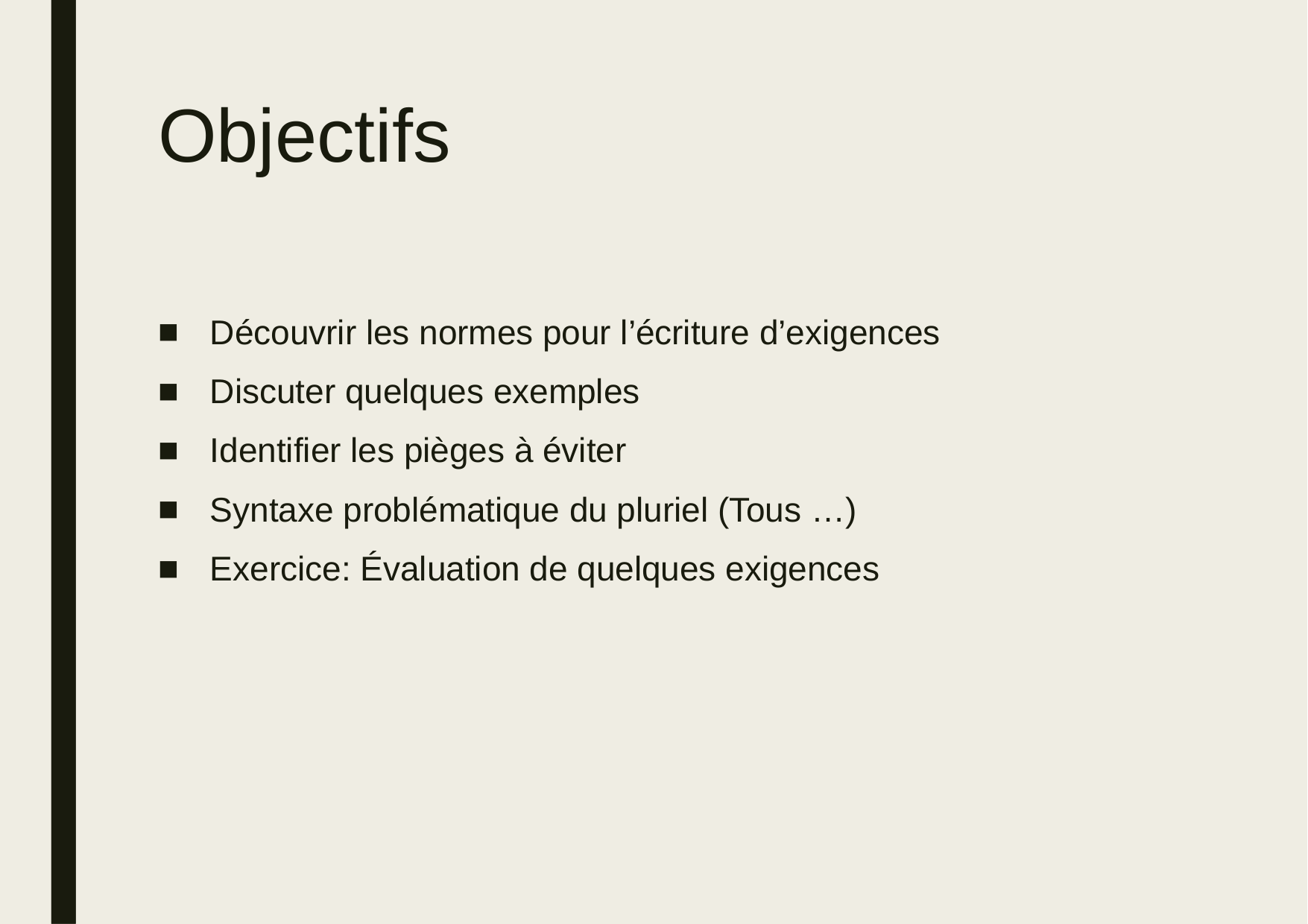

# Objectifs
Découvrir les normes pour l’écriture d’exigences
Discuter quelques exemples
Identifier les pièges à éviter
Syntaxe problématique du pluriel (Tous …)
Exercice: Évaluation de quelques exigences